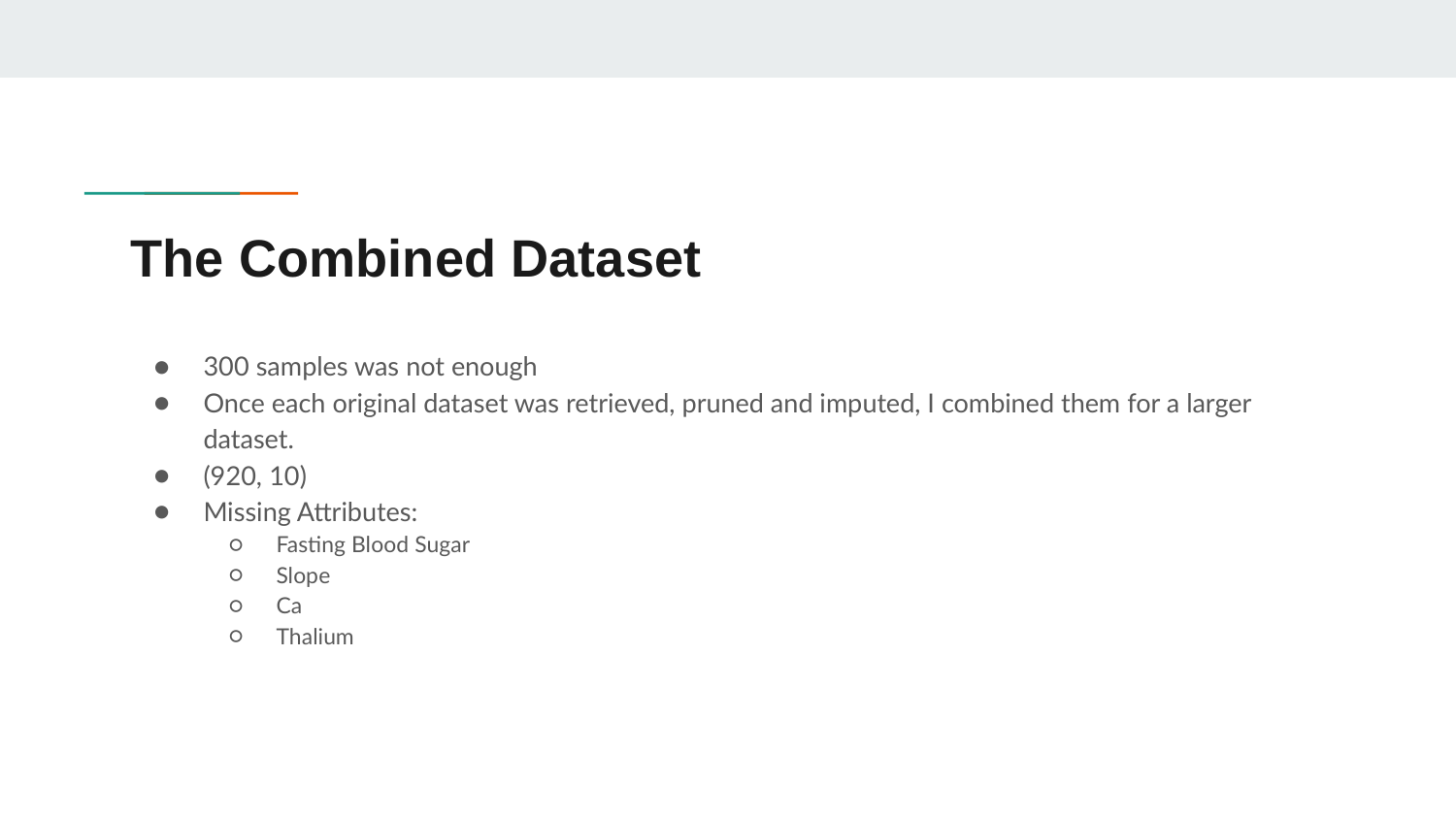

# The Combined Dataset
300 samples was not enough
Once each original dataset was retrieved, pruned and imputed, I combined them for a larger dataset.
(920, 10)
Missing Attributes:
Fasting Blood Sugar
Slope
Ca
Thalium